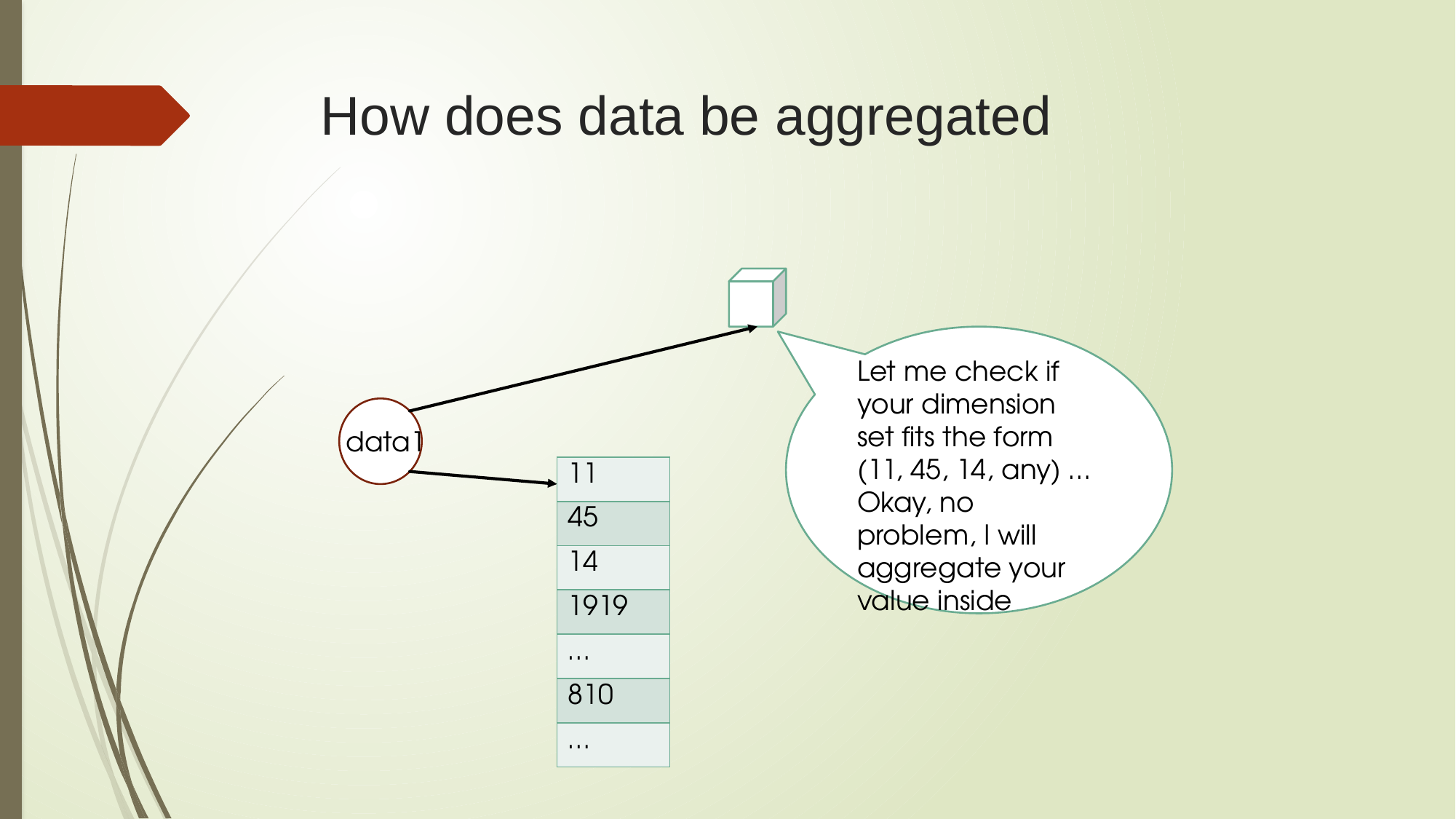

# How does data be aggregated

Let me check if your dimension set fits the form (11, 45, 14, any) … Okay, no problem, I will aggregate your value inside

data1
| 11 |
| --- |
| 45 |
| 14 |
| 1919 |
| … |
| 810 |
| … |